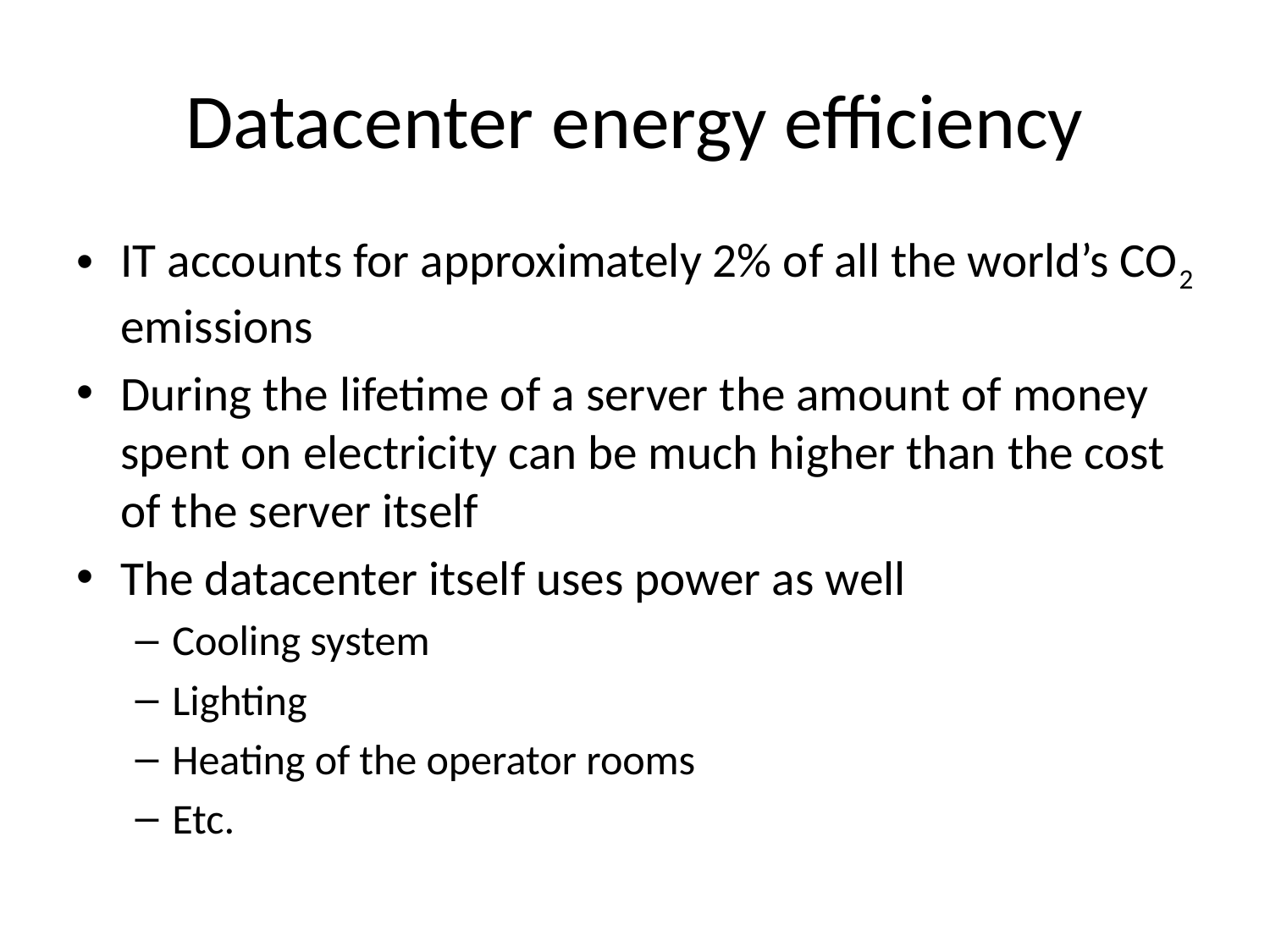

# Datacenter energy efficiency
IT accounts for approximately 2% of all the world’s CO2 emissions
During the lifetime of a server the amount of money spent on electricity can be much higher than the cost of the server itself
The datacenter itself uses power as well
Cooling system
Lighting
Heating of the operator rooms
Etc.